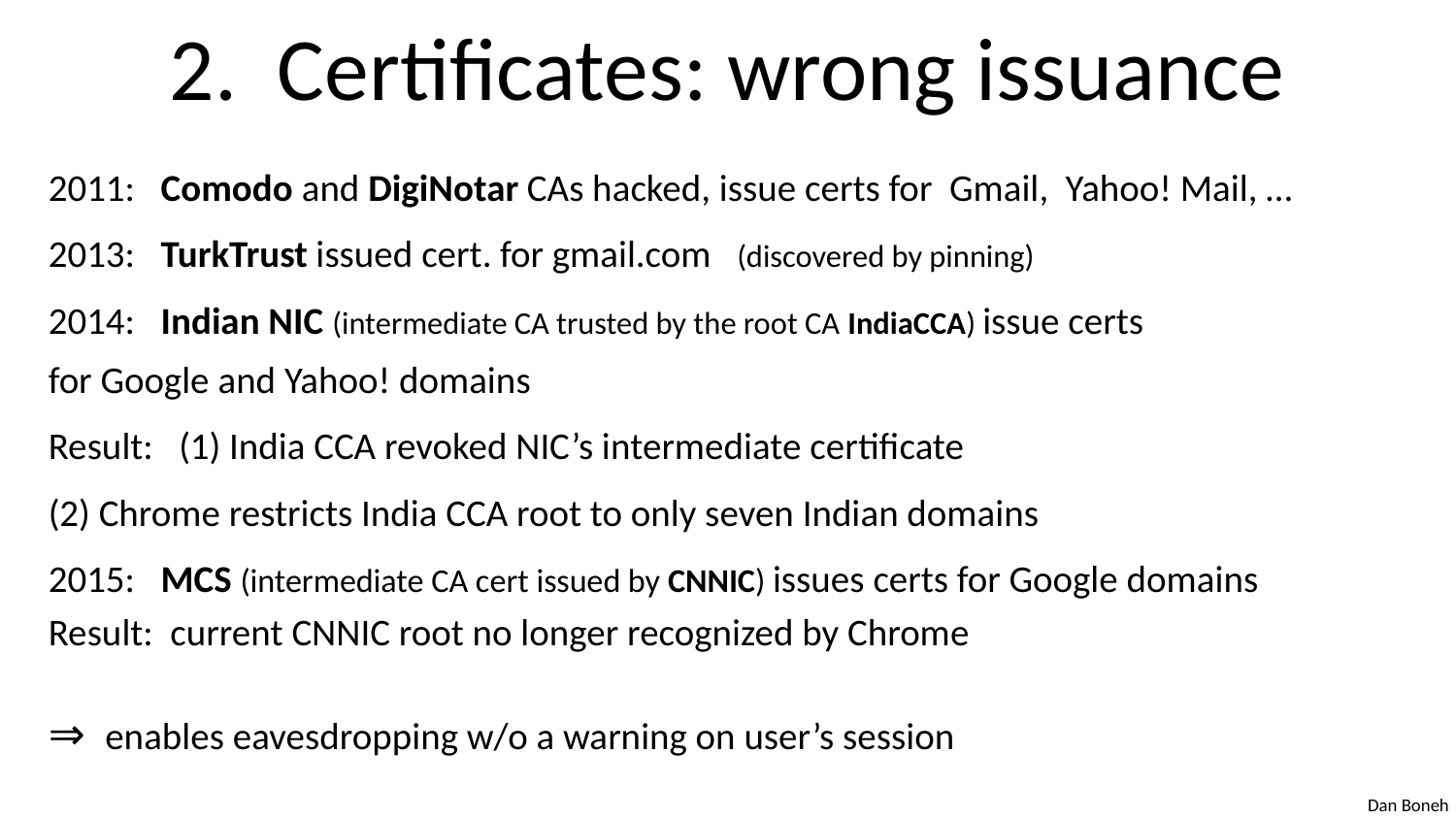

# 2.  Certificates: wrong issuance
2011:   Comodo and DigiNotar CAs hacked, issue certs for  Gmail,  Yahoo! Mail, …
2013:   TurkTrust issued cert. for gmail.com   (discovered by pinning)
2014:   Indian NIC (intermediate CA trusted by the root CA IndiaCCA) issue certs
	for Google and Yahoo! domains
	Result:   (1) India CCA revoked NIC’s intermediate certificate
	(2) Chrome restricts India CCA root to only seven Indian domains
2015:   MCS (intermediate CA cert issued by CNNIC) issues certs for Google domains
	Result:  current CNNIC root no longer recognized by Chrome

⇒  enables eavesdropping w/o a warning on user’s session